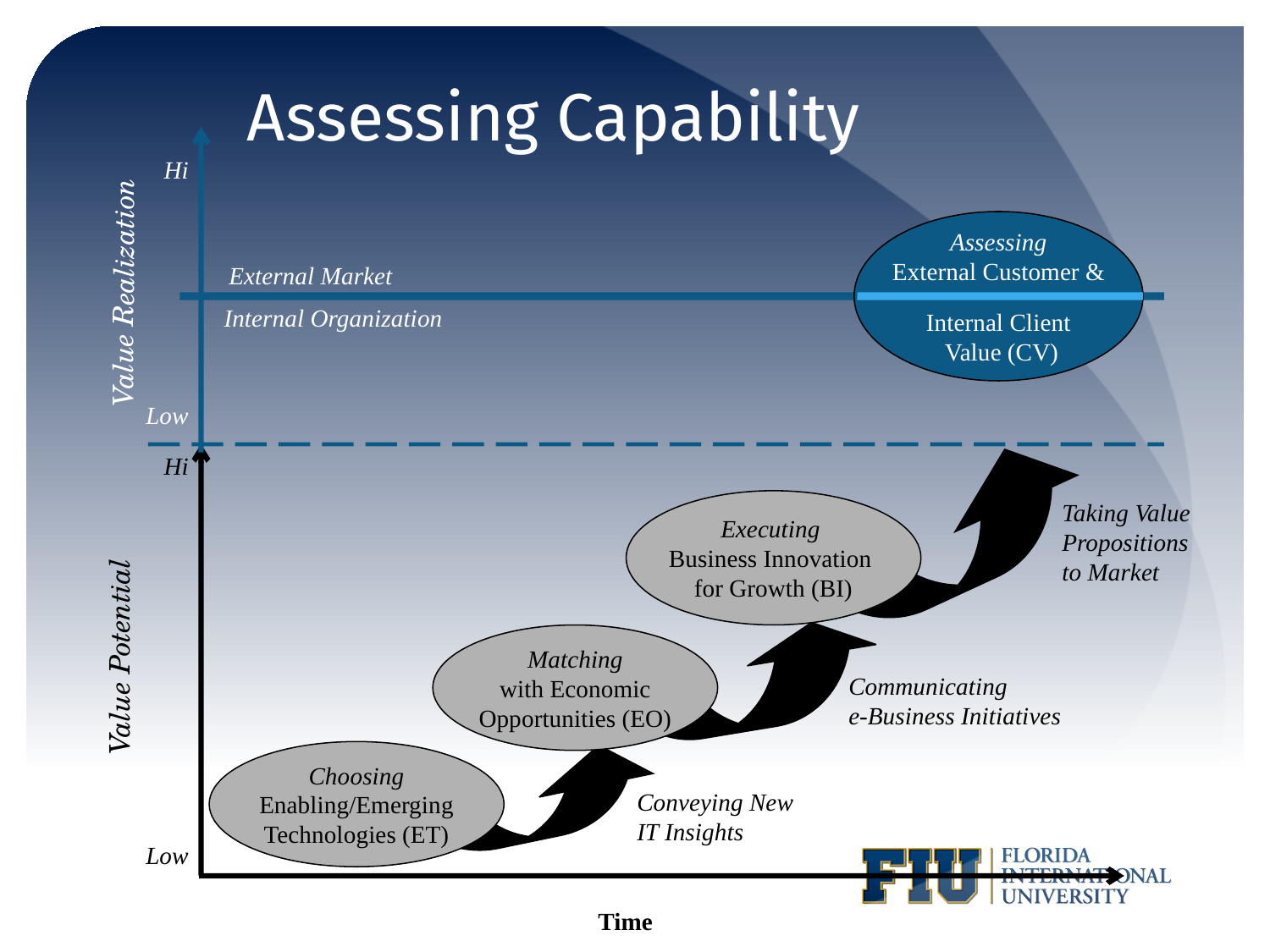

# Assessing Capability

Hi
Assessing
External Customer &
Internal Client
 Value (CV)

External Market
Value Realization

Internal Organization
Low

Hi

Taking Value
Propositions
to Market
Executing
Business Innovation
for Growth (BI)
Matching
with Economic
Opportunities (EO)
Value Potential

Communicating
e-Business Initiatives
Choosing
Enabling/Emerging
Technologies (ET)

Conveying New IT Insights
Low

Time